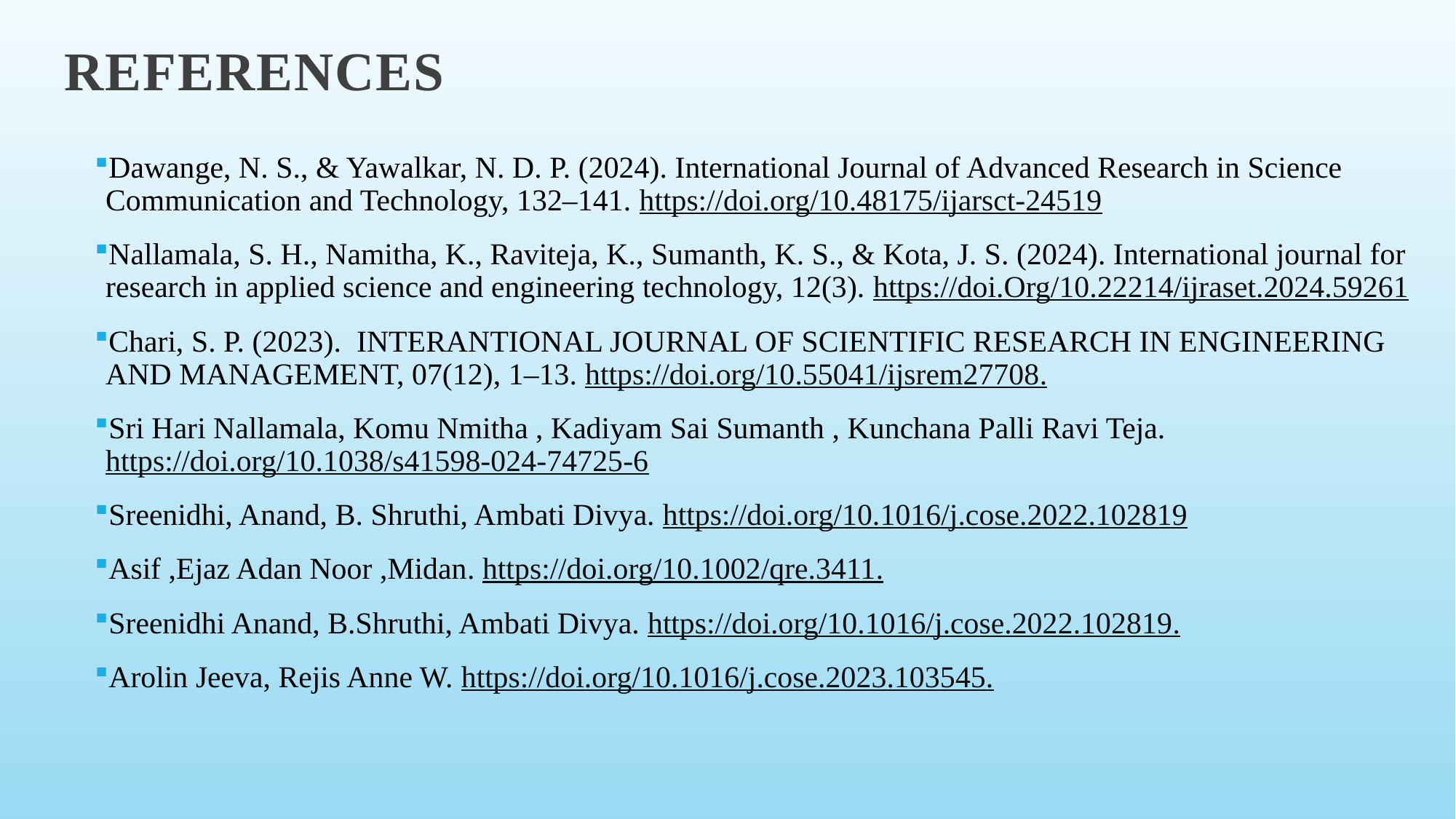

# References
Dawange, N. S., & Yawalkar, N. D. P. (2024). International Journal of Advanced Research in Science Communication and Technology, 132–141. https://doi.org/10.48175/ijarsct-24519
Nallamala, S. H., Namitha, K., Raviteja, K., Sumanth, K. S., & Kota, J. S. (2024). International journal for research in applied science and engineering technology, 12(3). https://doi.Org/10.22214/ijraset.2024.59261
Chari, S. P. (2023).  INTERANTIONAL JOURNAL OF SCIENTIFIC RESEARCH IN ENGINEERING AND MANAGEMENT, 07(12), 1–13. https://doi.org/10.55041/ijsrem27708.
Sri Hari Nallamala, Komu Nmitha , Kadiyam Sai Sumanth , Kunchana Palli Ravi Teja. https://doi.org/10.1038/s41598-024-74725-6
Sreenidhi, Anand, B. Shruthi, Ambati Divya. https://doi.org/10.1016/j.cose.2022.102819
Asif ,Ejaz Adan Noor ,Midan. https://doi.org/10.1002/qre.3411.
Sreenidhi Anand, B.Shruthi, Ambati Divya. https://doi.org/10.1016/j.cose.2022.102819.
Arolin Jeeva, Rejis Anne W. https://doi.org/10.1016/j.cose.2023.103545.